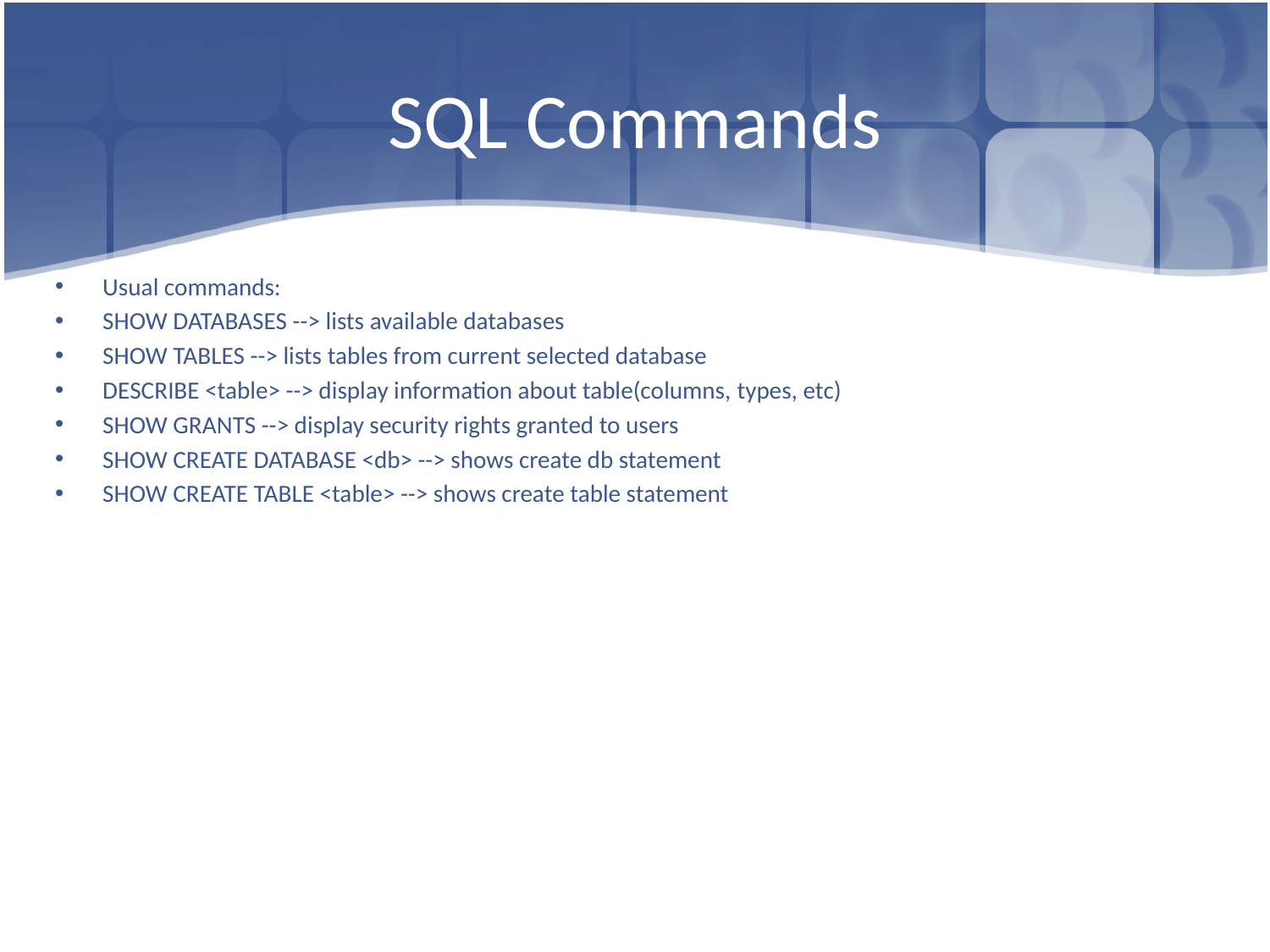

# SQL Commands
Usual commands:
SHOW DATABASES --> lists available databases
SHOW TABLES --> lists tables from current selected database
DESCRIBE <table> --> display information about table(columns, types, etc)
SHOW GRANTS --> display security rights granted to users
SHOW CREATE DATABASE <db> --> shows create db statement
SHOW CREATE TABLE <table> --> shows create table statement